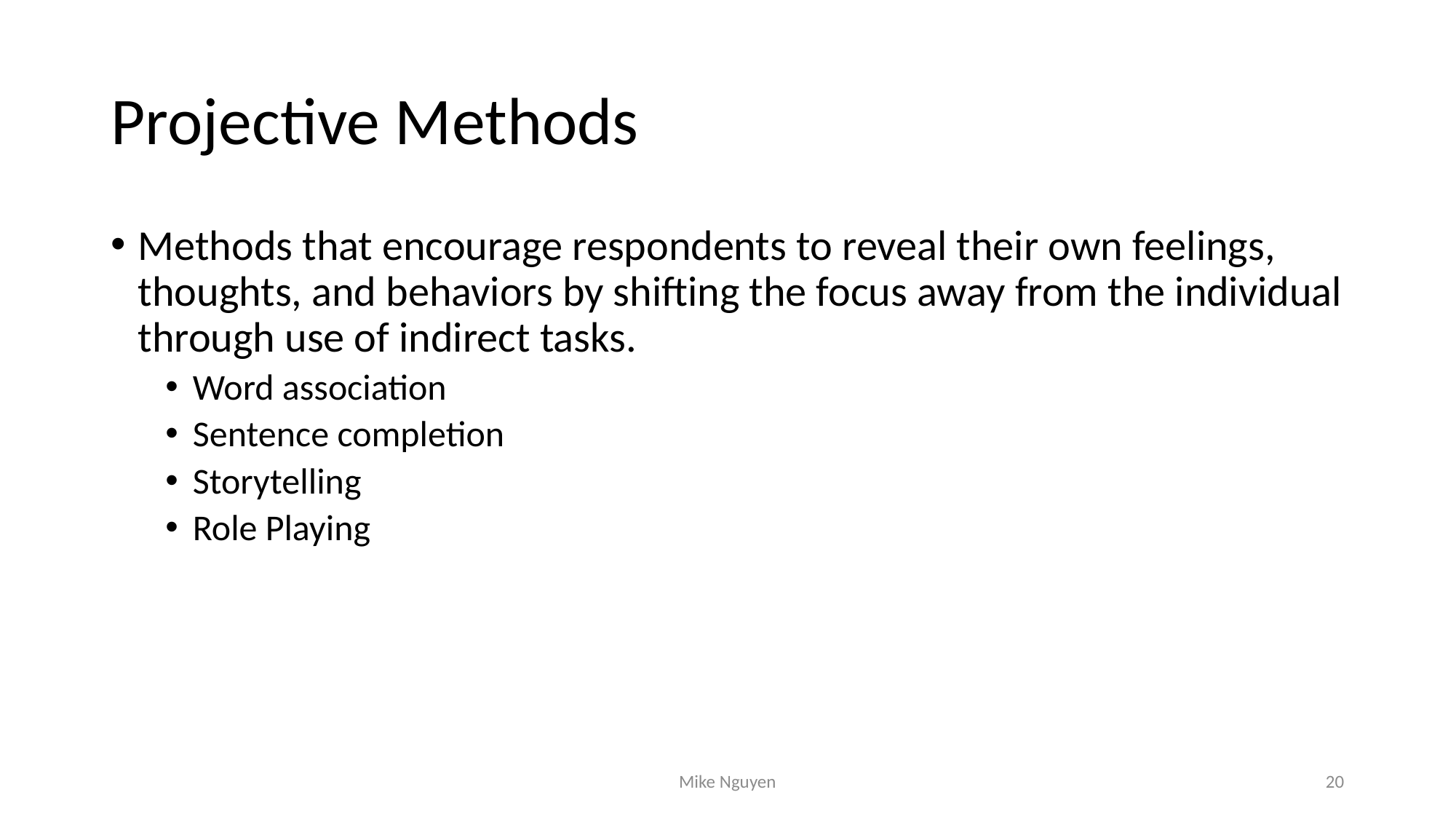

# Projective Methods
Methods that encourage respondents to reveal their own feelings, thoughts, and behaviors by shifting the focus away from the individual through use of indirect tasks.
Word association
Sentence completion
Storytelling
Role Playing
Mike Nguyen
20